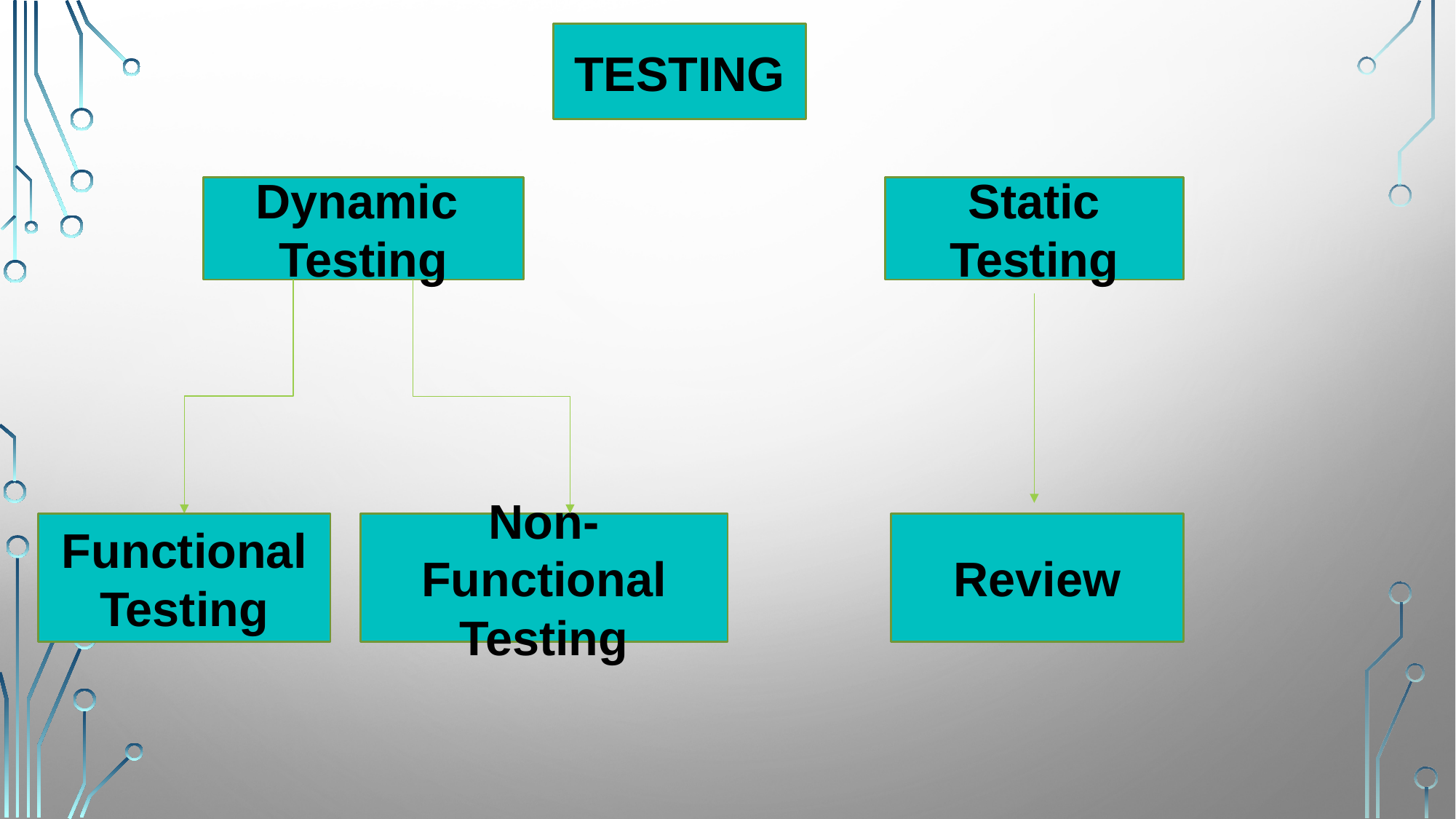

TESTING
Dynamic
Testing
Static Testing
Non-Functional Testing
Review
Functional Testing